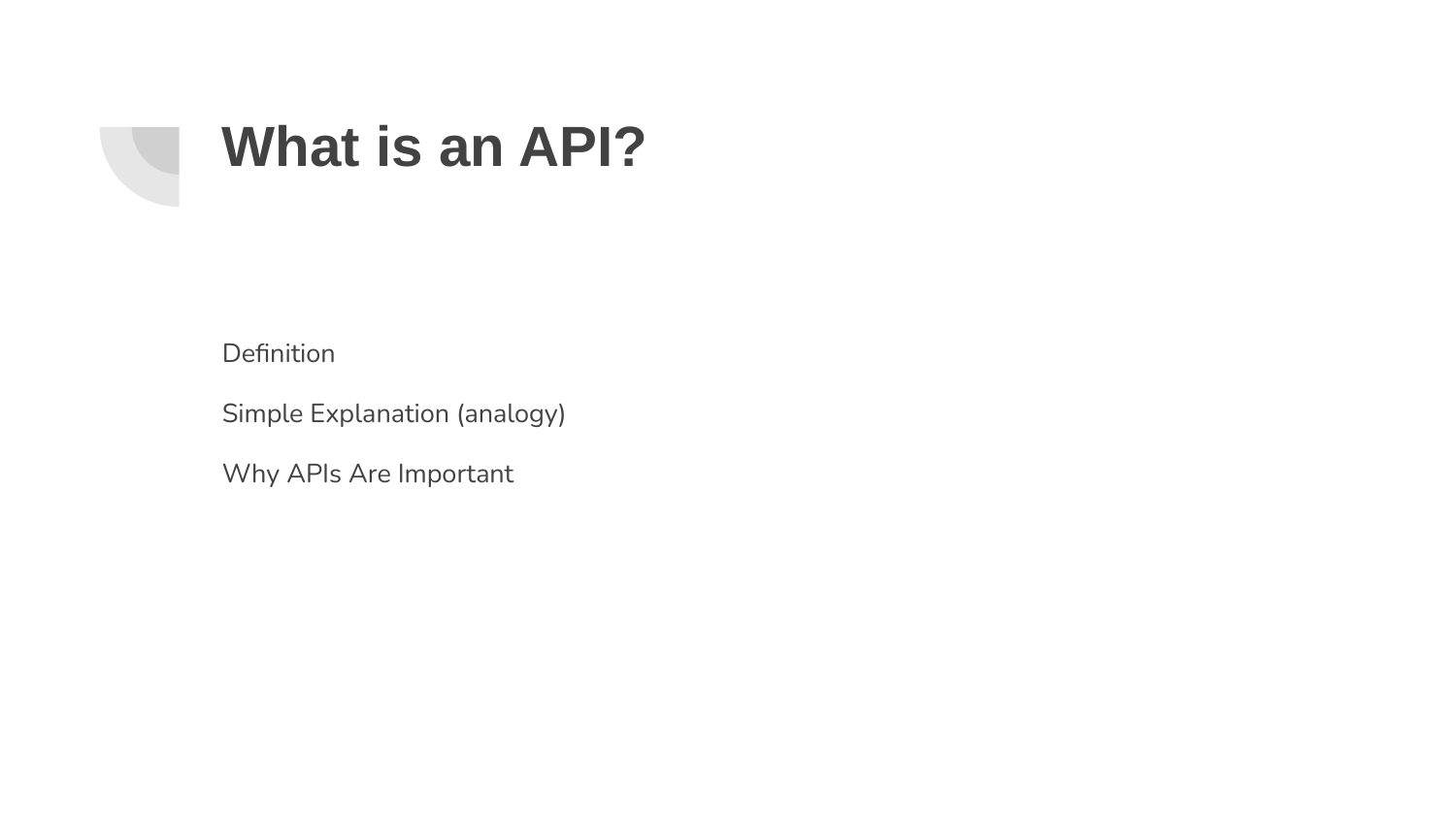

# What is an API?
Definition
Simple Explanation (analogy)
Why APIs Are Important